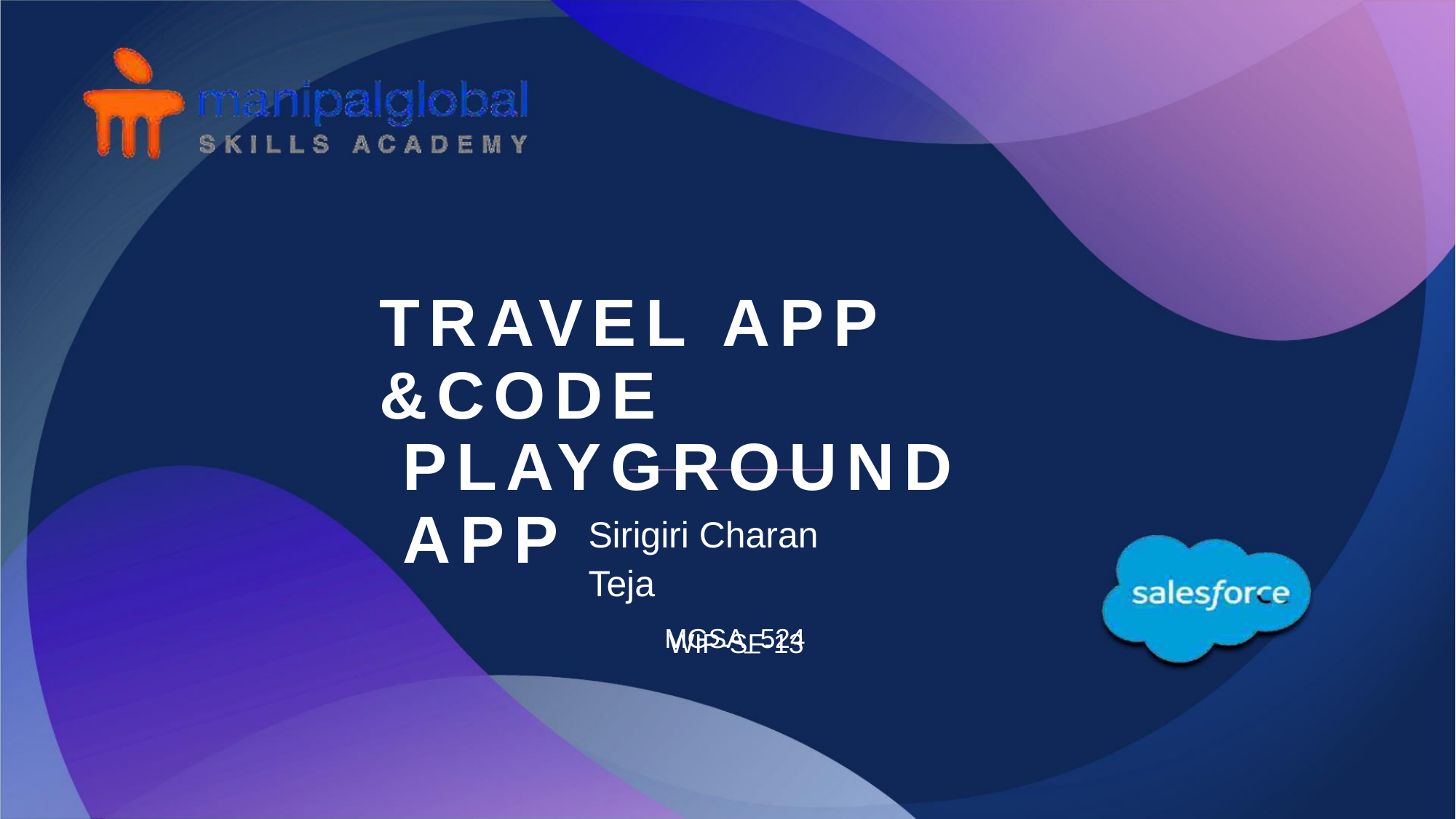

TRAVEL APP &CODE
PLAYGROUND APP
Sirigiri Charan Teja
MGSA_524
WIP-SF-13